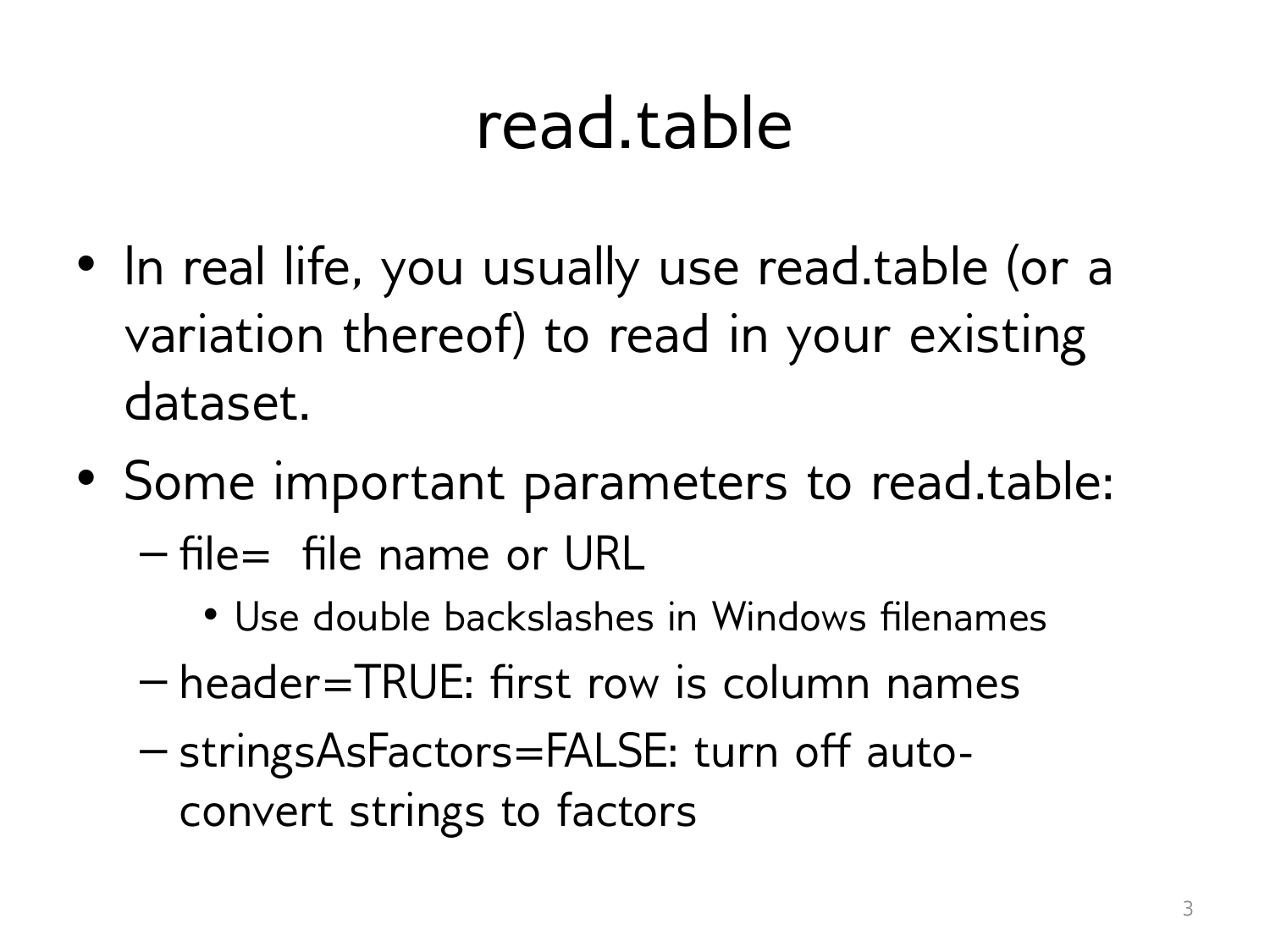

# read.table
In real life, you usually use read.table (or a variation thereof) to read in your existing dataset.
Some important parameters to read.table:
file=  file name or URL
Use double backslashes in Windows filenames
header=TRUE: first row is column names
stringsAsFactors=FALSE: turn off auto-convert strings to factors

3